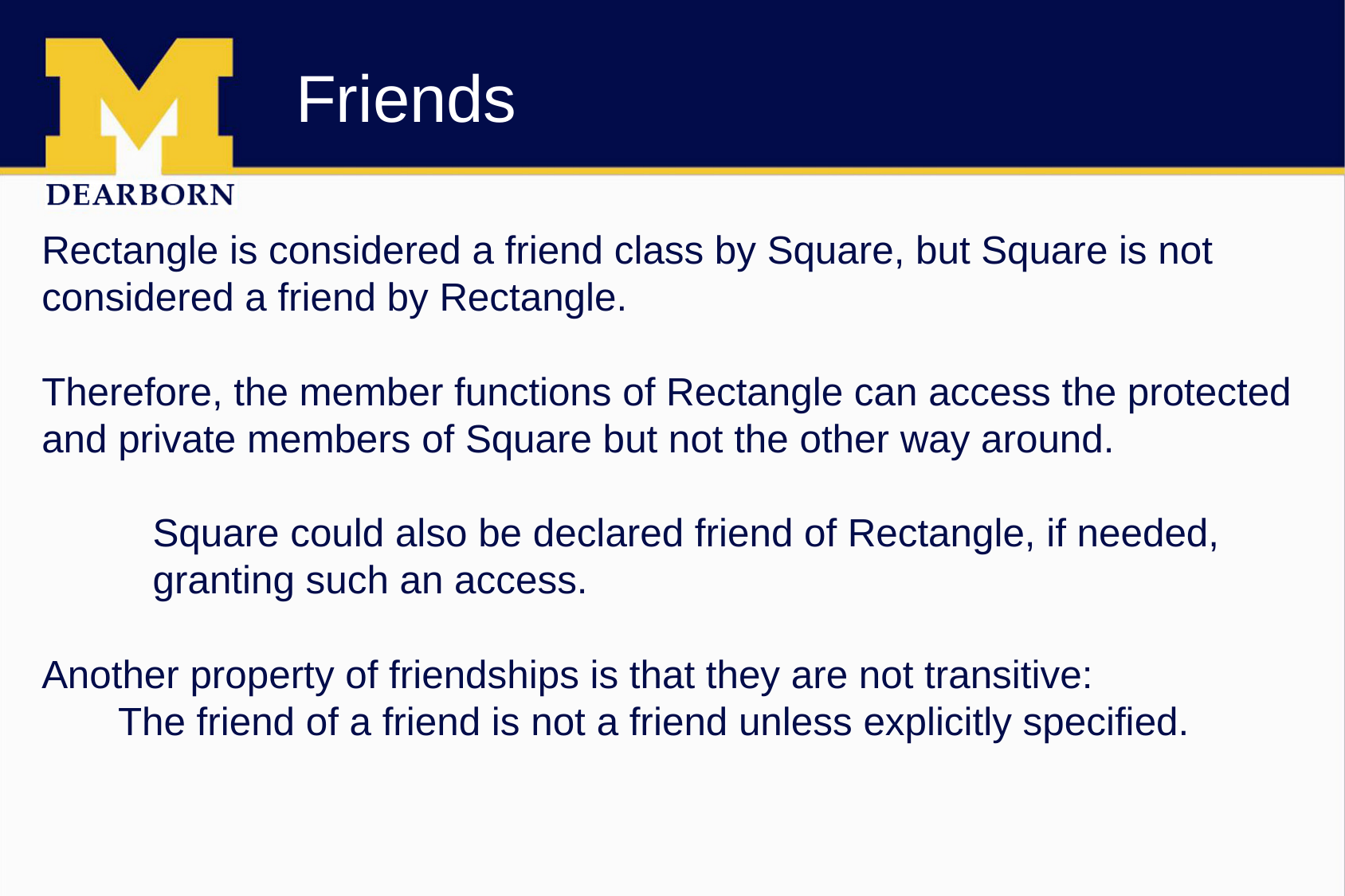

# Friends
Rectangle is considered a friend class by Square, but Square is not considered a friend by Rectangle.

Therefore, the member functions of Rectangle can access the protected and private members of Square but not the other way around.

	Square could also be declared friend of Rectangle, if needed, granting such an access.

Another property of friendships is that they are not transitive:
The friend of a friend is not a friend unless explicitly specified.